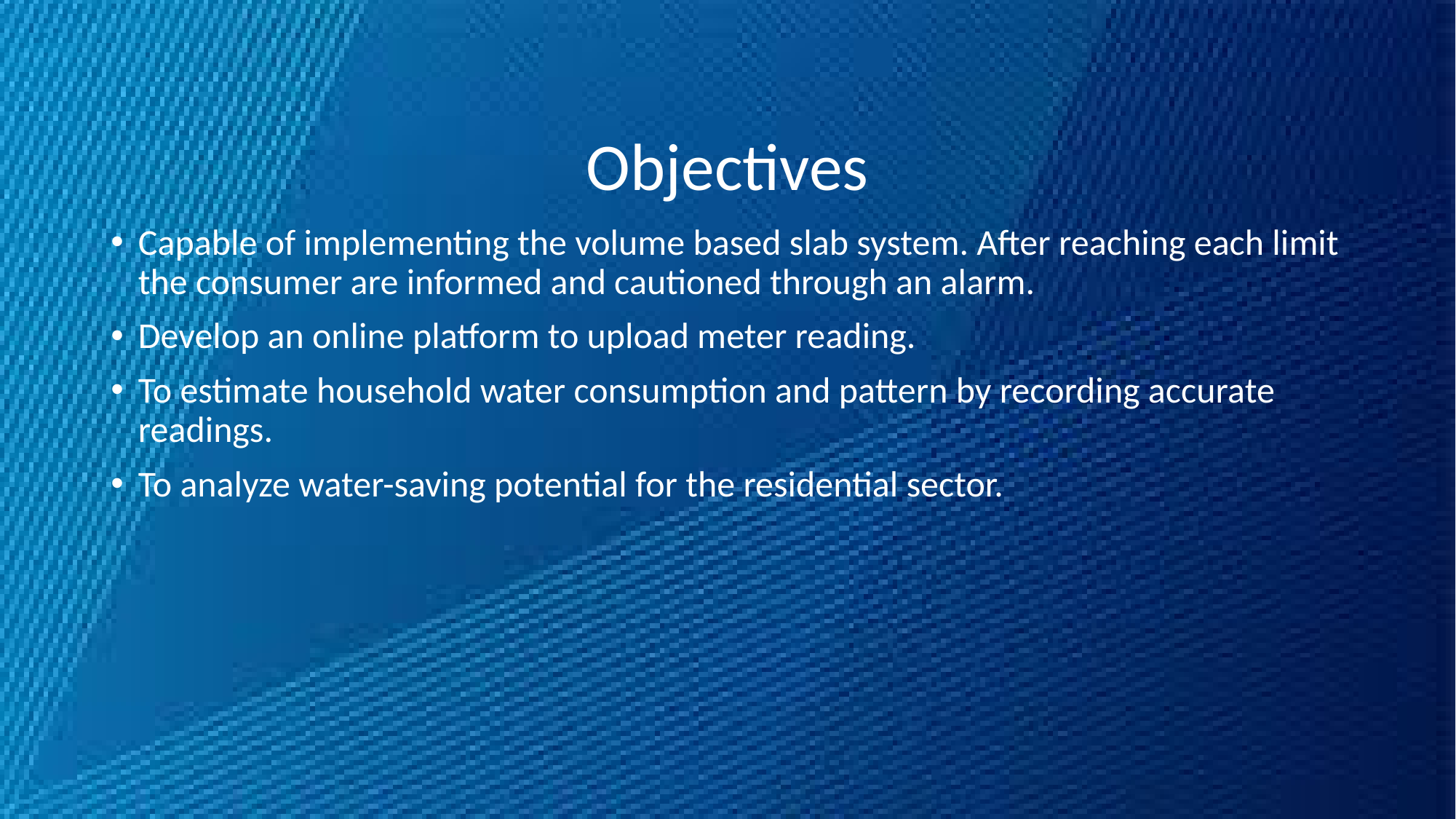

# Objectives
Capable of implementing the volume based slab system. After reaching each limit the consumer are informed and cautioned through an alarm.
Develop an online platform to upload meter reading.
To estimate household water consumption and pattern by recording accurate readings.
To analyze water-saving potential for the residential sector.